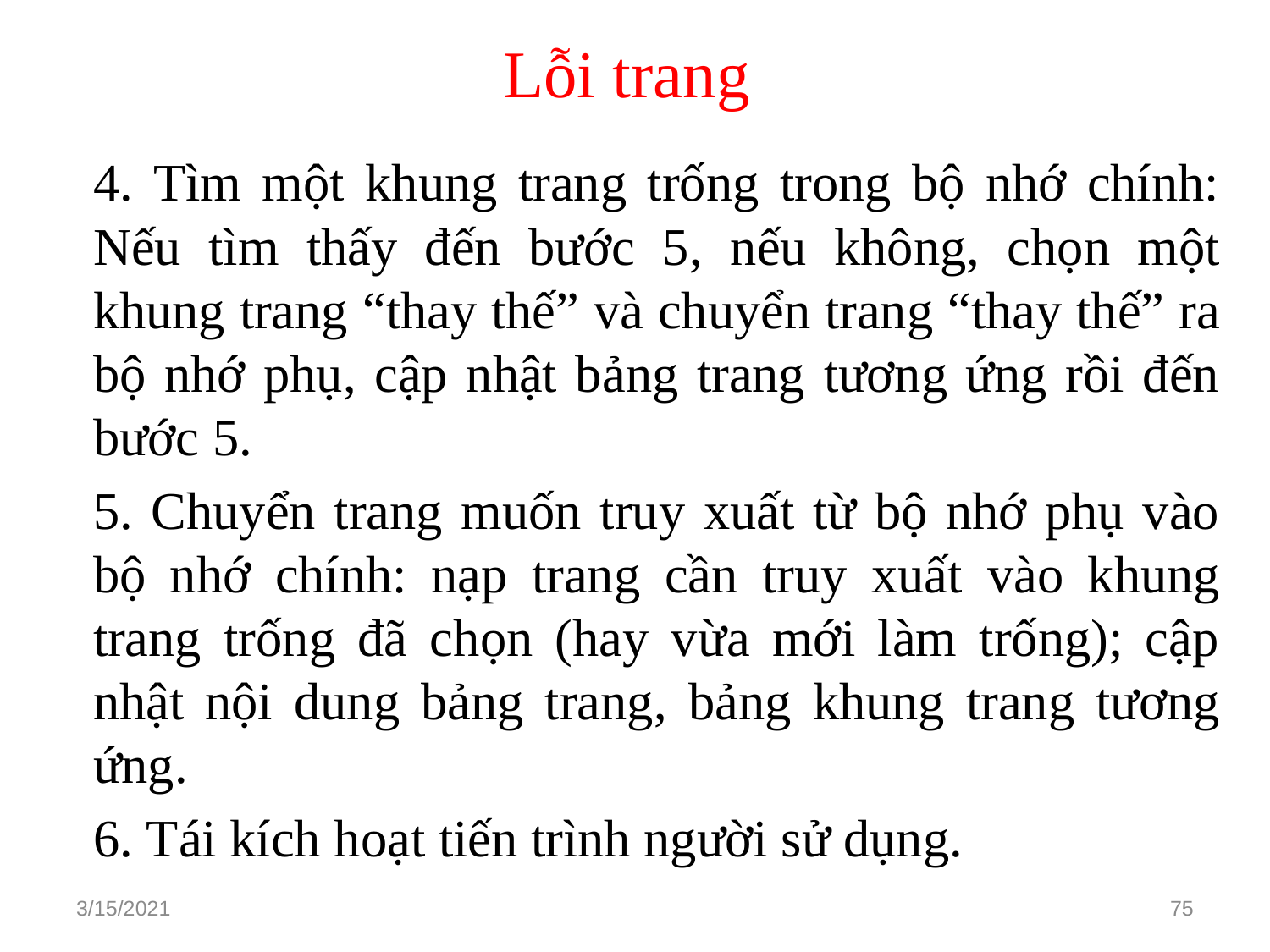

# Lỗi trang
	4. Tìm một khung trang trống trong bộ nhớ chính: Nếu tìm thấy đến bước 5, nếu không, chọn một khung trang “thay thế” và chuyển trang “thay thế” ra bộ nhớ phụ, cập nhật bảng trang tương ứng rồi đến bước 5.
	5. Chuyển trang muốn truy xuất từ bộ nhớ phụ vào bộ nhớ chính: nạp trang cần truy xuất vào khung trang trống đã chọn (hay vừa mới làm trống); cập nhật nội dung bảng trang, bảng khung trang tương ứng.
	6. Tái kích hoạt tiến trình người sử dụng.
3/15/2021
75